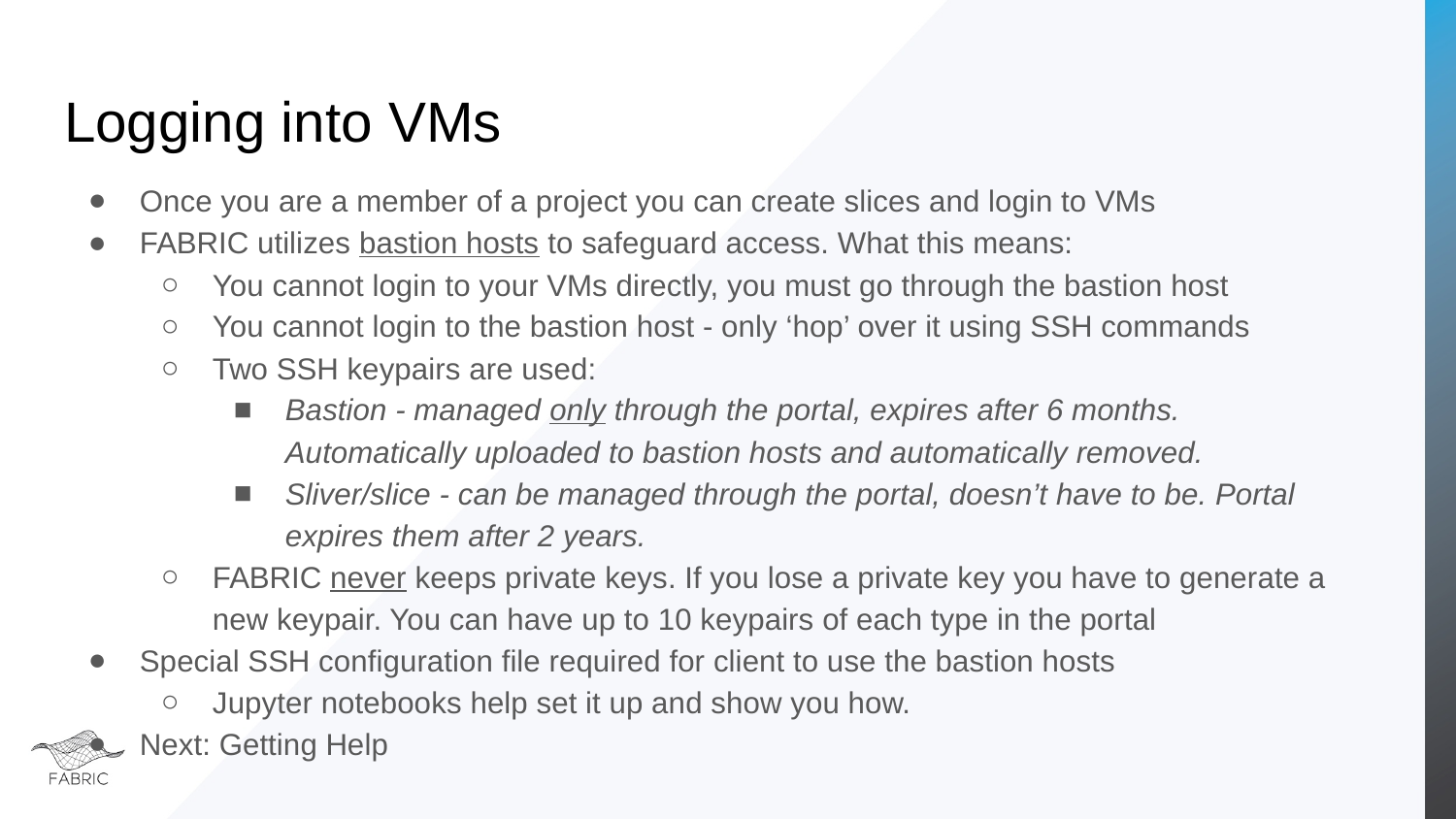

# Logging into VMs
Once you are a member of a project you can create slices and login to VMs
FABRIC utilizes bastion hosts to safeguard access. What this means:
You cannot login to your VMs directly, you must go through the bastion host
You cannot login to the bastion host - only ‘hop’ over it using SSH commands
Two SSH keypairs are used:
Bastion - managed only through the portal, expires after 6 months. Automatically uploaded to bastion hosts and automatically removed.
Sliver/slice - can be managed through the portal, doesn’t have to be. Portal expires them after 2 years.
FABRIC never keeps private keys. If you lose a private key you have to generate a new keypair. You can have up to 10 keypairs of each type in the portal
Special SSH configuration file required for client to use the bastion hosts
Jupyter notebooks help set it up and show you how.
Next: Getting Help